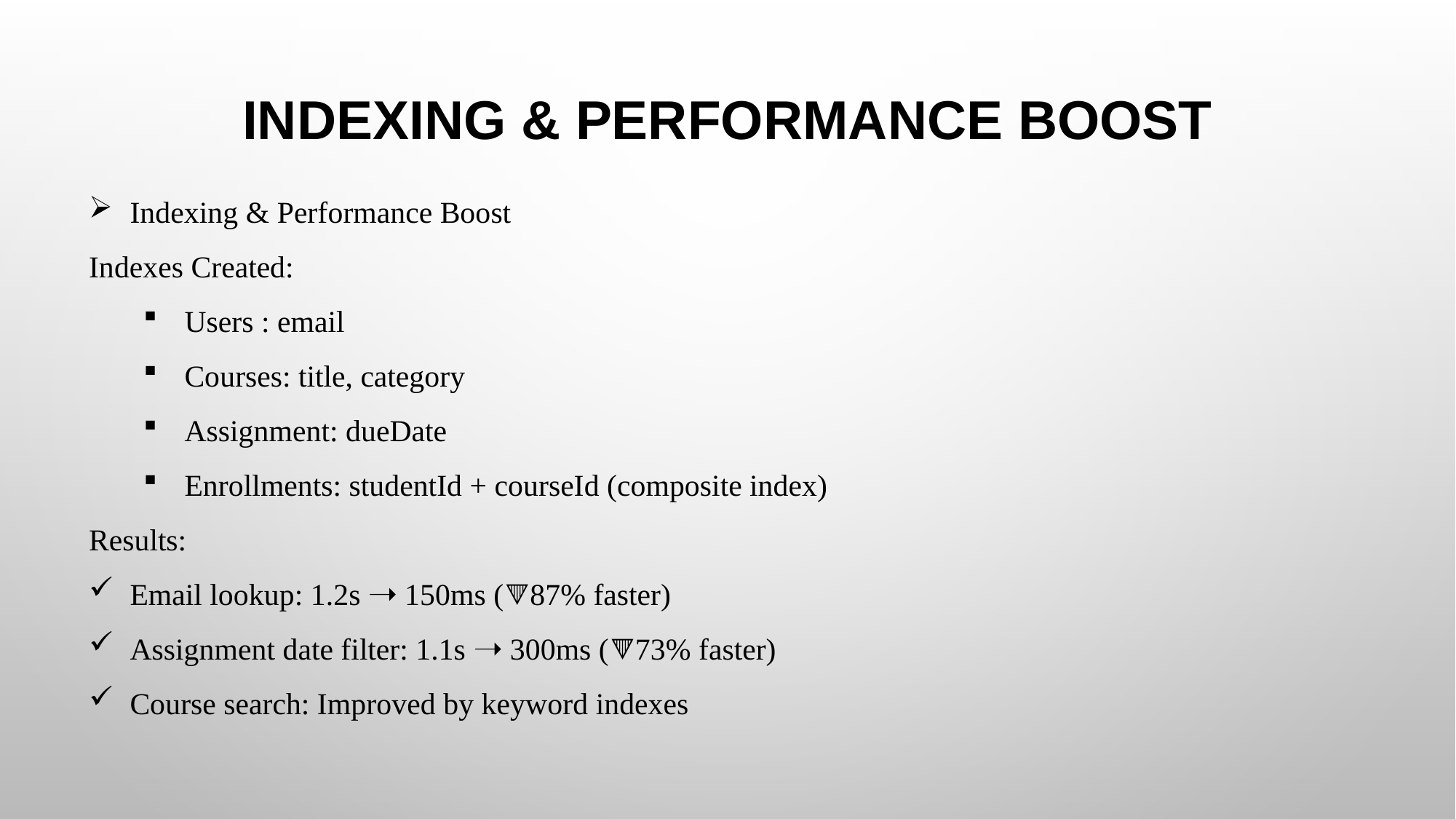

# Indexing & Performance Boost
Indexing & Performance Boost
Indexes Created:
Users : email
Courses: title, category
Assignment: dueDate
Enrollments: studentId + courseId (composite index)
Results:
Email lookup: 1.2s ➝ 150ms (🔻87% faster)
Assignment date filter: 1.1s ➝ 300ms (🔻73% faster)
Course search: Improved by keyword indexes